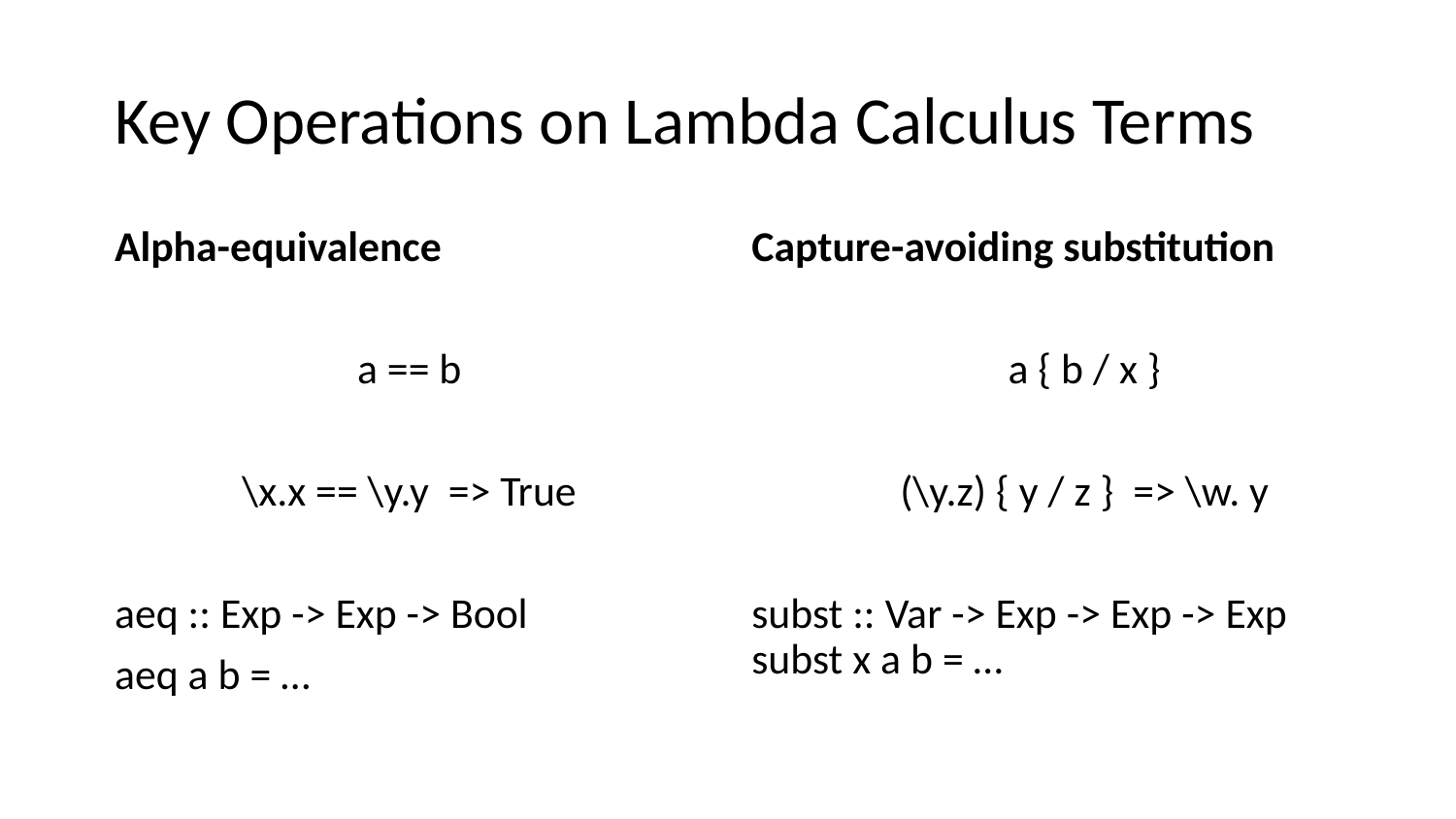

# Key Operations on Lambda Calculus Terms
Alpha-equivalence

a == b

\x.x == \y.y  => True

aeq :: Exp -> Exp -> Bool
aeq a b = …
Capture-avoiding substitution

a { b / x }

(\y.z) { y / z }  => \w. y

subst :: Var -> Exp -> Exp -> Exp
subst x a b = …